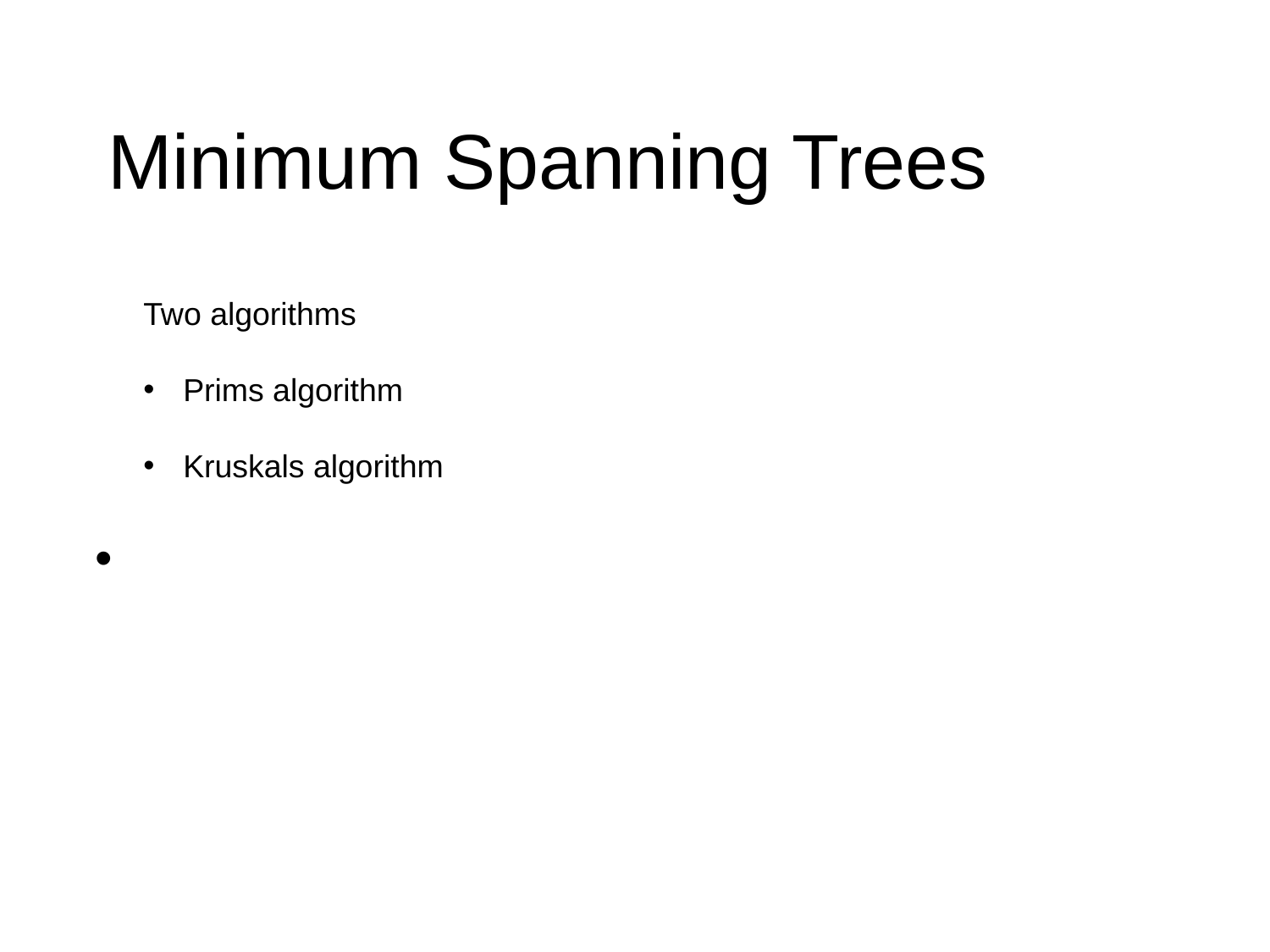

#
Minimum Spanning Trees
Two algorithms
Prims algorithm
Kruskals algorithm